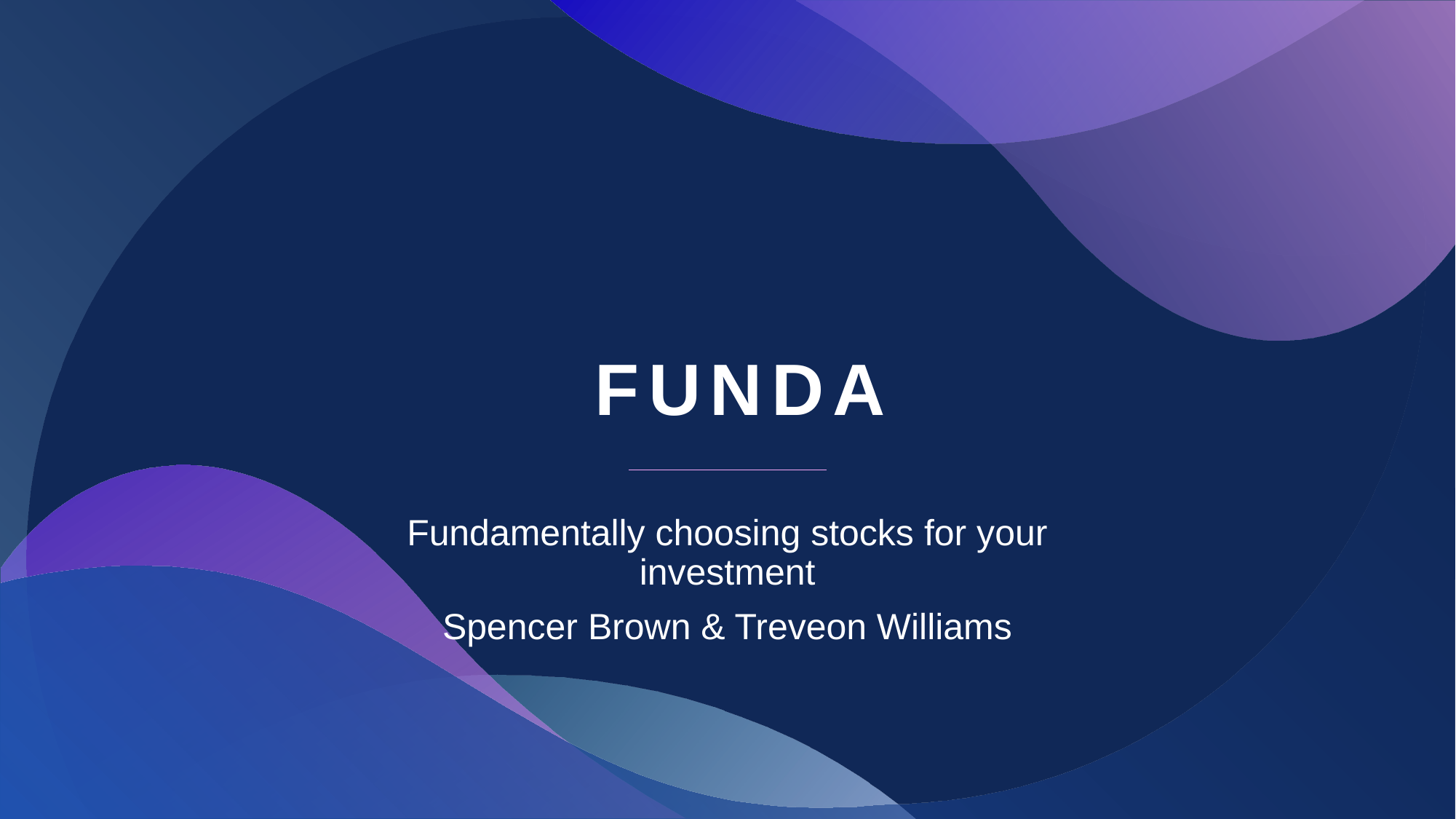

# Funda
Fundamentally choosing stocks for your investment
Spencer Brown & Treveon Williams